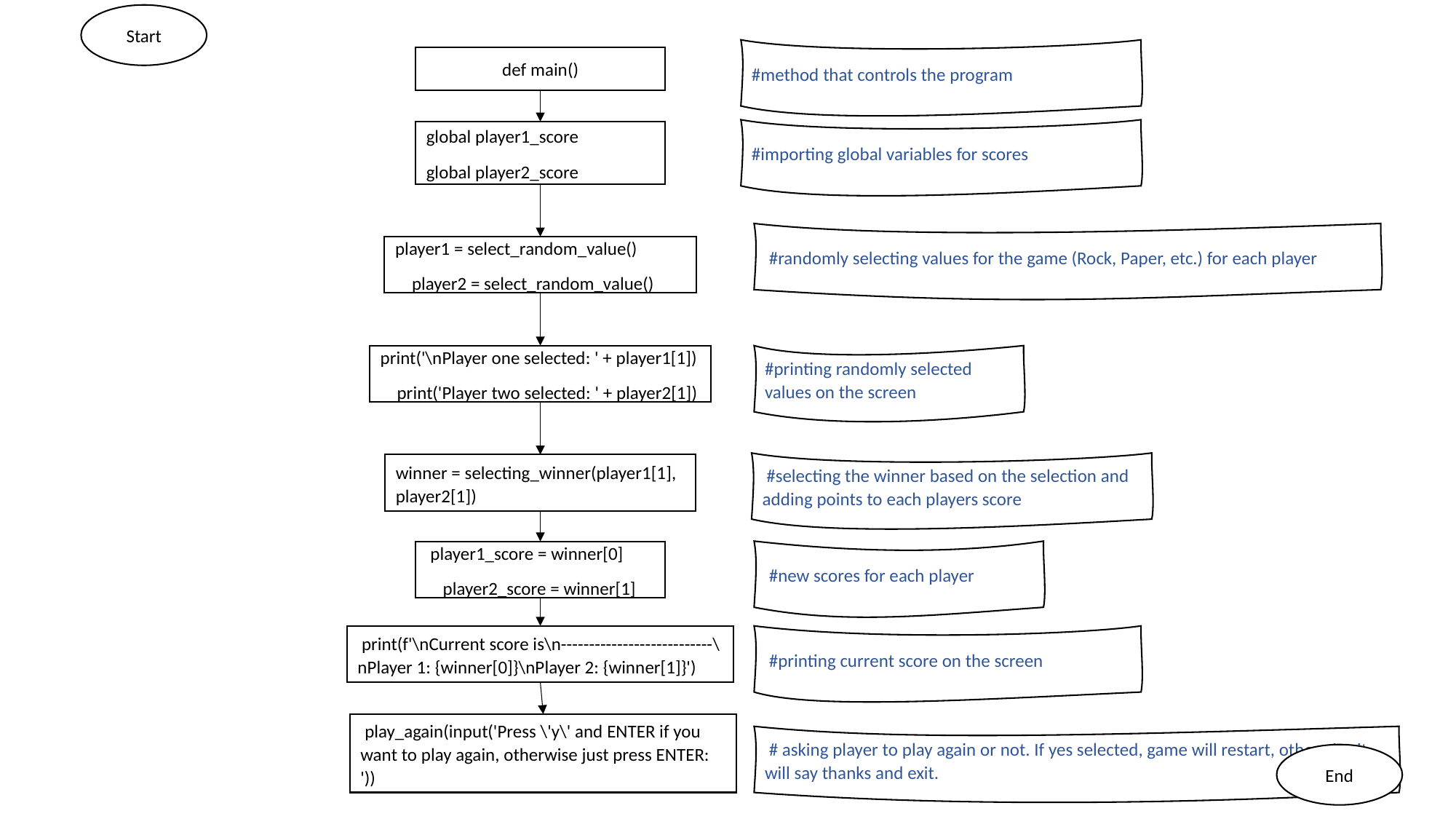

Start
#method that controls the program
def main()
#importing global variables for scores
global player1_score
global player2_score
 #randomly selecting values for the game (Rock, Paper, etc.) for each player
player1 = select_random_value()
    player2 = select_random_value()
print('\nPlayer one selected: ' + player1[1])
    print('Player two selected: ' + player2[1])
#printing randomly selected values on the screen
 #selecting the winner based on the selection and adding points to each players score
winner = selecting_winner(player1[1], player2[1])
 #new scores for each player
 player1_score = winner[0]
    player2_score = winner[1]
 print(f'\nCurrent score is\n---------------------------\nPlayer 1: {winner[0]}\nPlayer 2: {winner[1]}')
 #printing current score on the screen
 play_again(input('Press \'y\' and ENTER if you want to play again, otherwise just press ENTER: '))
 # asking player to play again or not. If yes selected, game will restart, otherwise it will say thanks and exit.
End